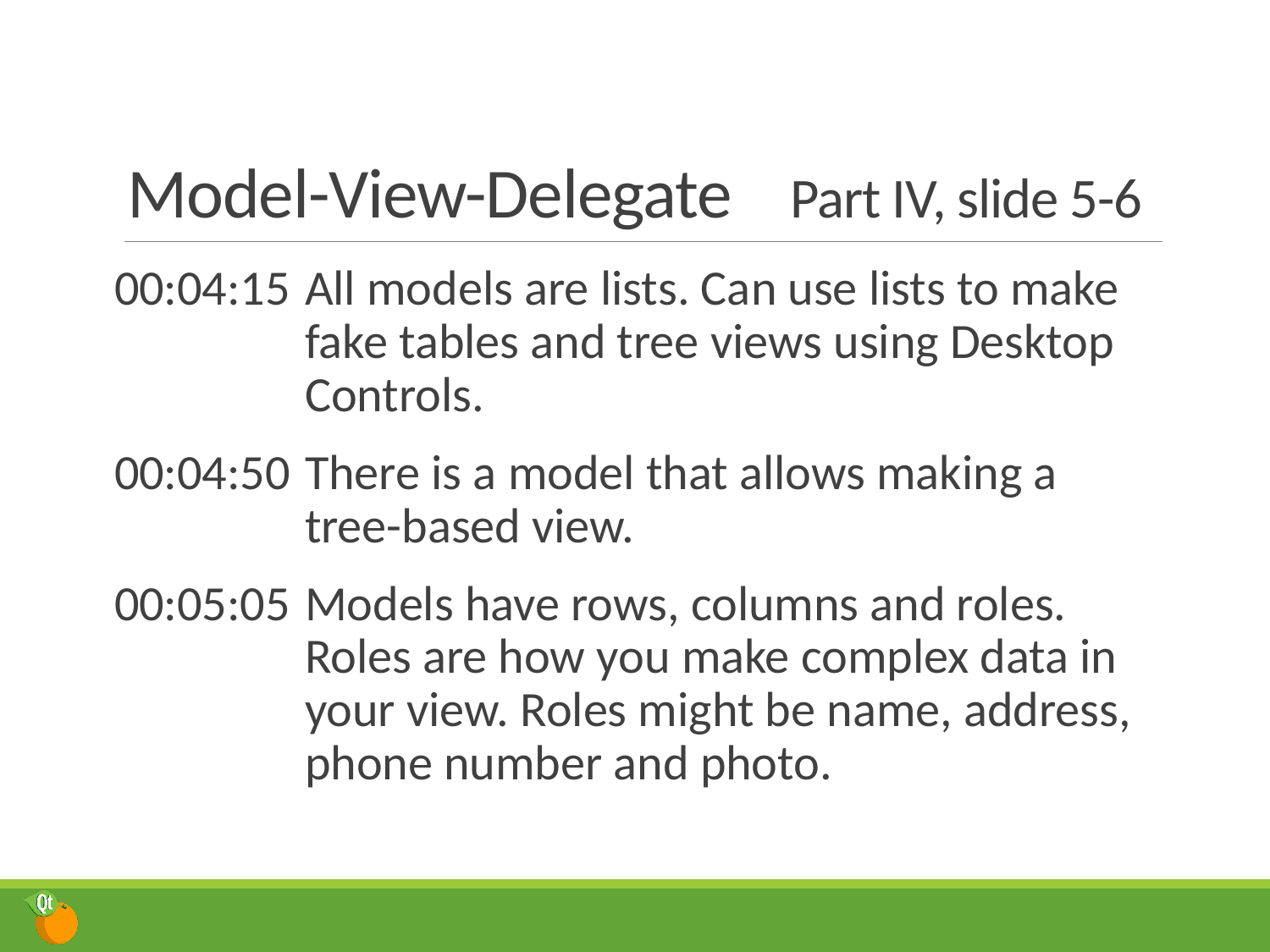

# Model-View-Delegate	Part IV, slide 5-6
00:04:15	All models are lists. Can use lists to make fake tables and tree views using Desktop Controls.
00:04:50	There is a model that allows making a tree-based view.
00:05:05	Models have rows, columns and roles. Roles are how you make complex data in your view. Roles might be name, address, phone number and photo.